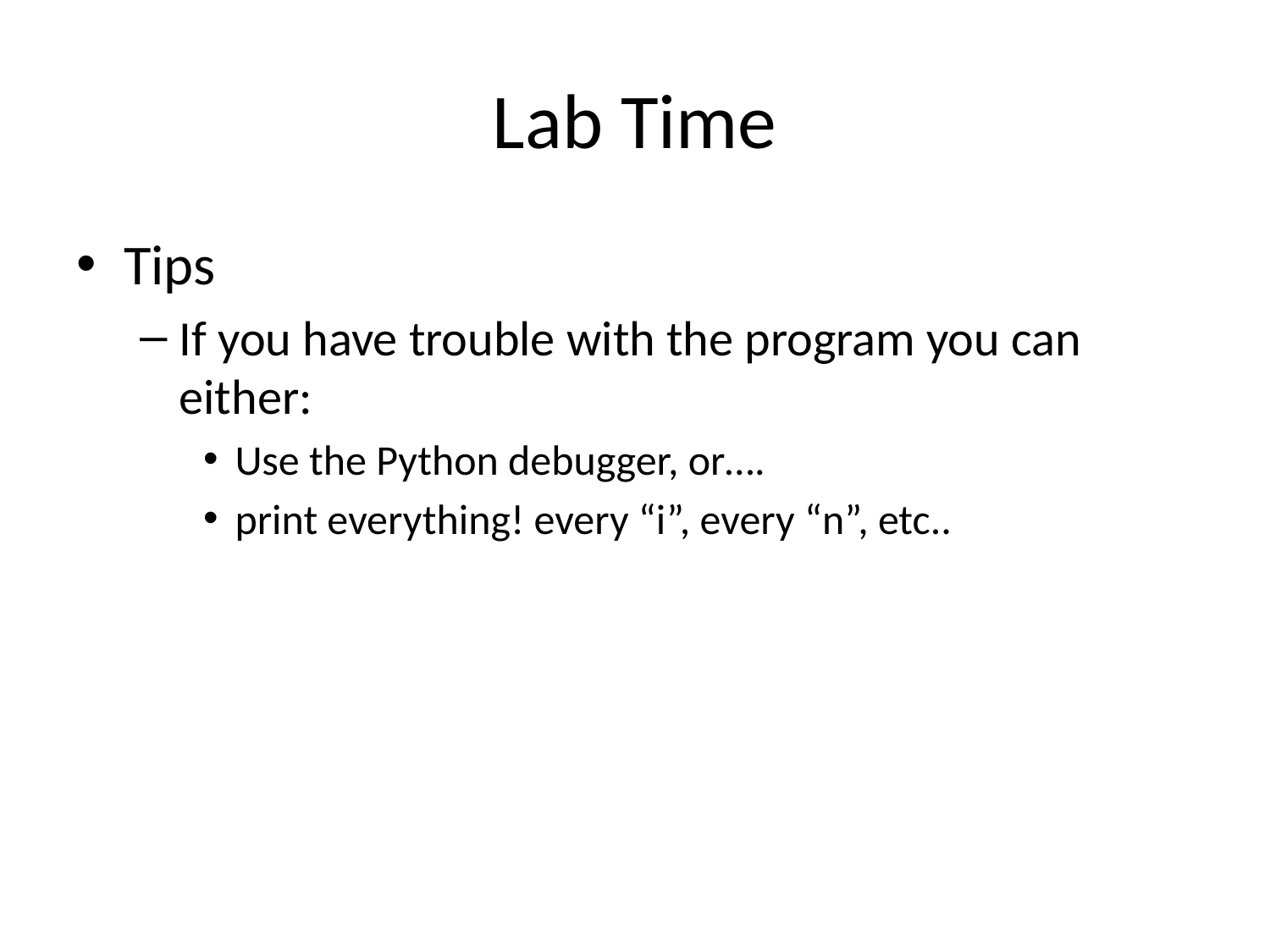

# Lab Time
Tips
If you have trouble with the program you can either:
Use the Python debugger, or….
print everything! every “i”, every “n”, etc..